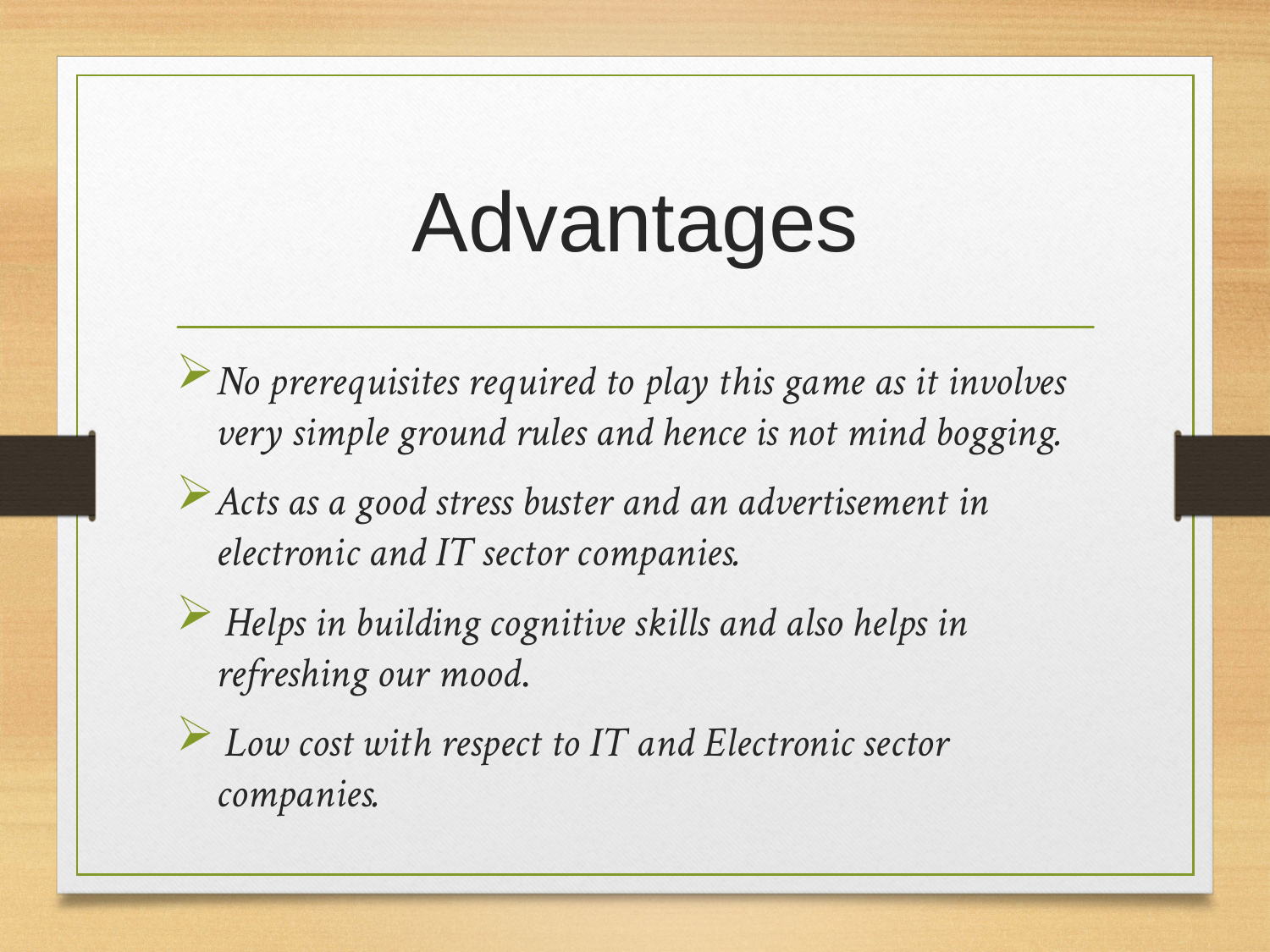

# Advantages
No prerequisites required to play this game as it involves very simple ground rules and hence is not mind bogging.
Acts as a good stress buster and an advertisement in electronic and IT sector companies.
 Helps in building cognitive skills and also helps in refreshing our mood.
 Low cost with respect to IT and Electronic sector companies.